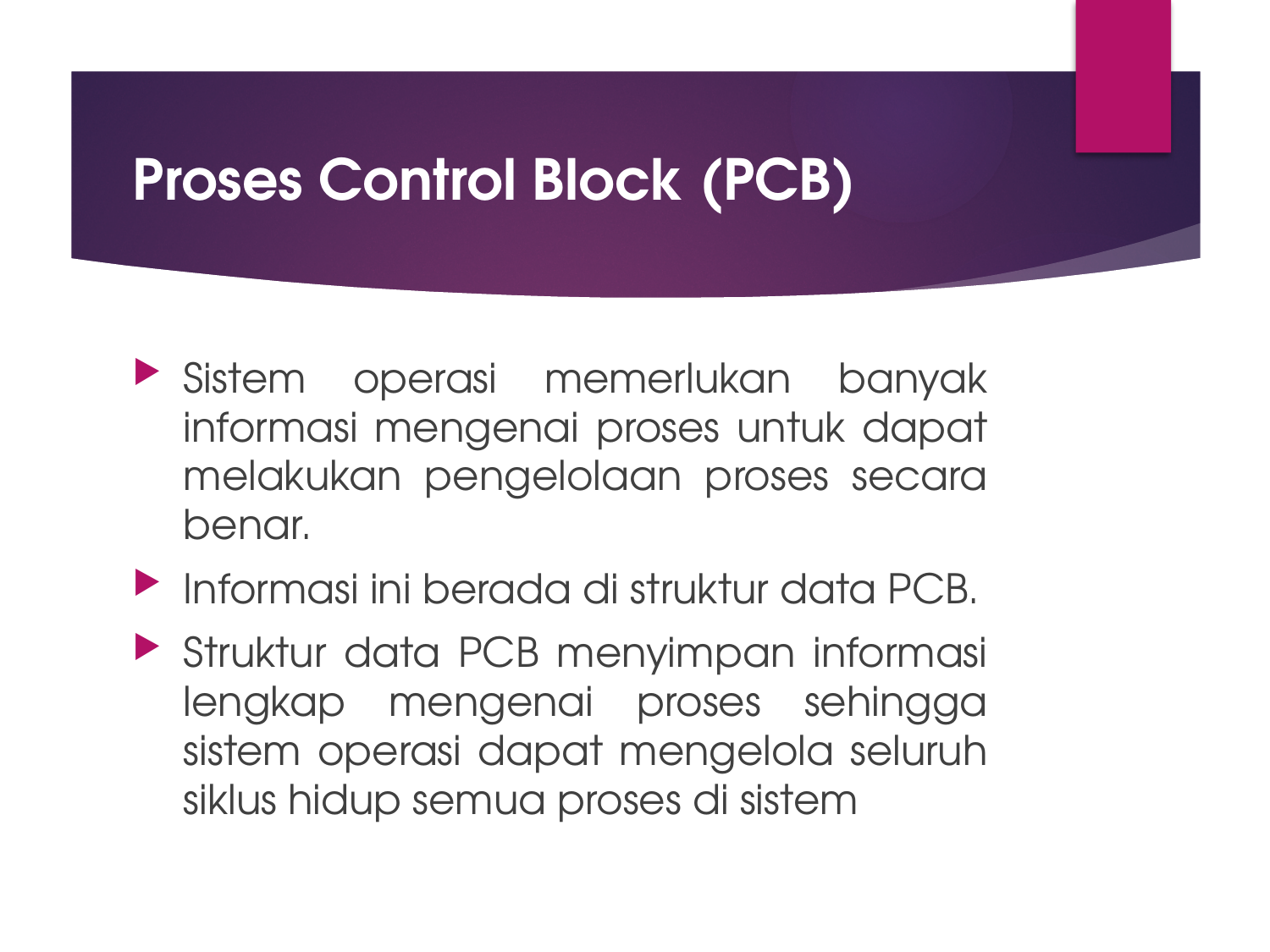

# Proses Control Block (PCB)
Sistem operasi memerlukan banyak informasi mengenai proses untuk dapat melakukan pengelolaan proses secara benar.
Informasi ini berada di struktur data PCB.
Struktur data PCB menyimpan informasi lengkap mengenai proses sehingga sistem operasi dapat mengelola seluruh siklus hidup semua proses di sistem